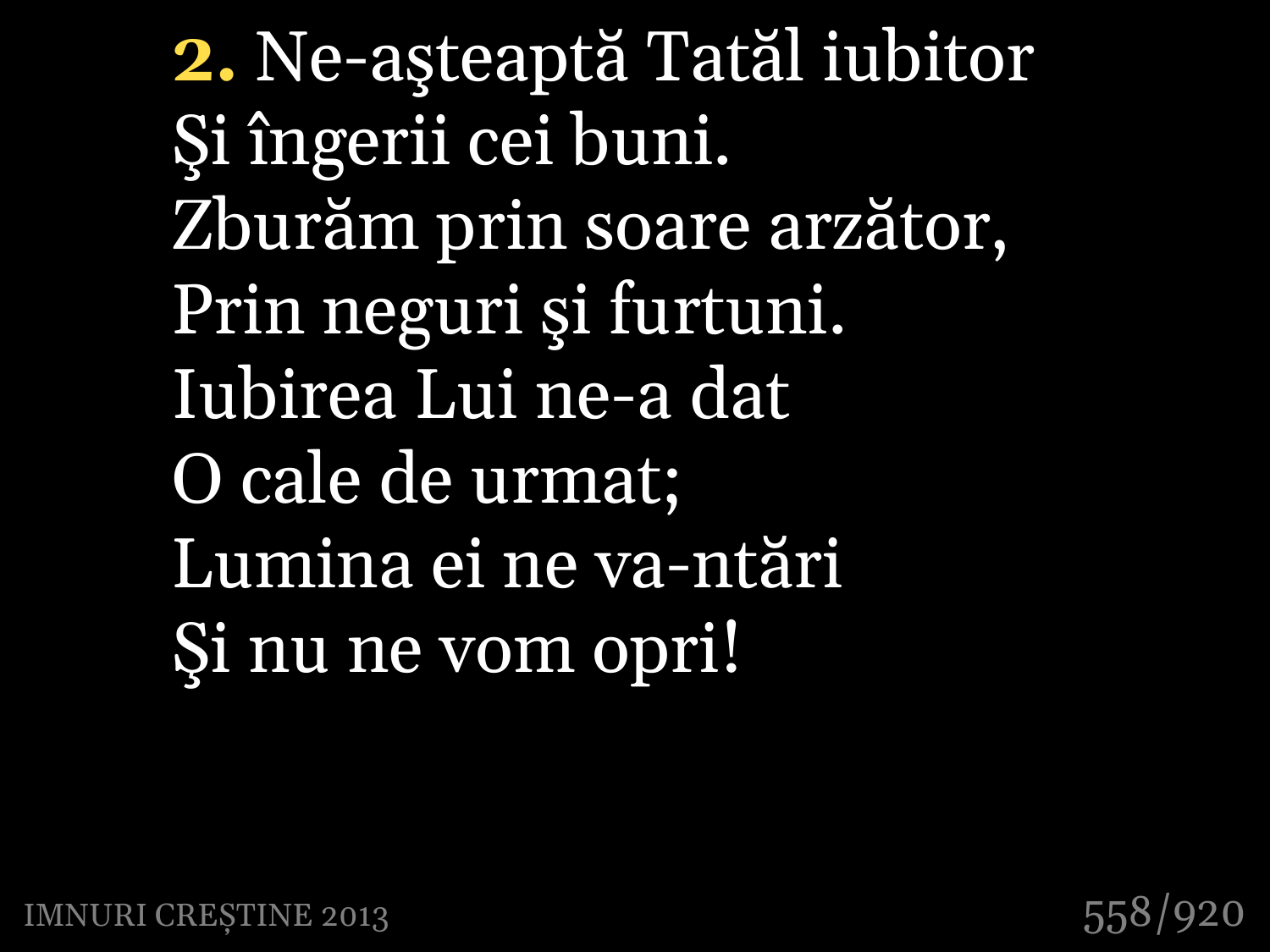

2. Ne-aşteaptă Tatăl iubitor
Şi îngerii cei buni.
Zburăm prin soare arzător,
Prin neguri şi furtuni.
Iubirea Lui ne-a dat
O cale de urmat;
Lumina ei ne va-ntări
Şi nu ne vom opri!
558/920
IMNURI CREȘTINE 2013